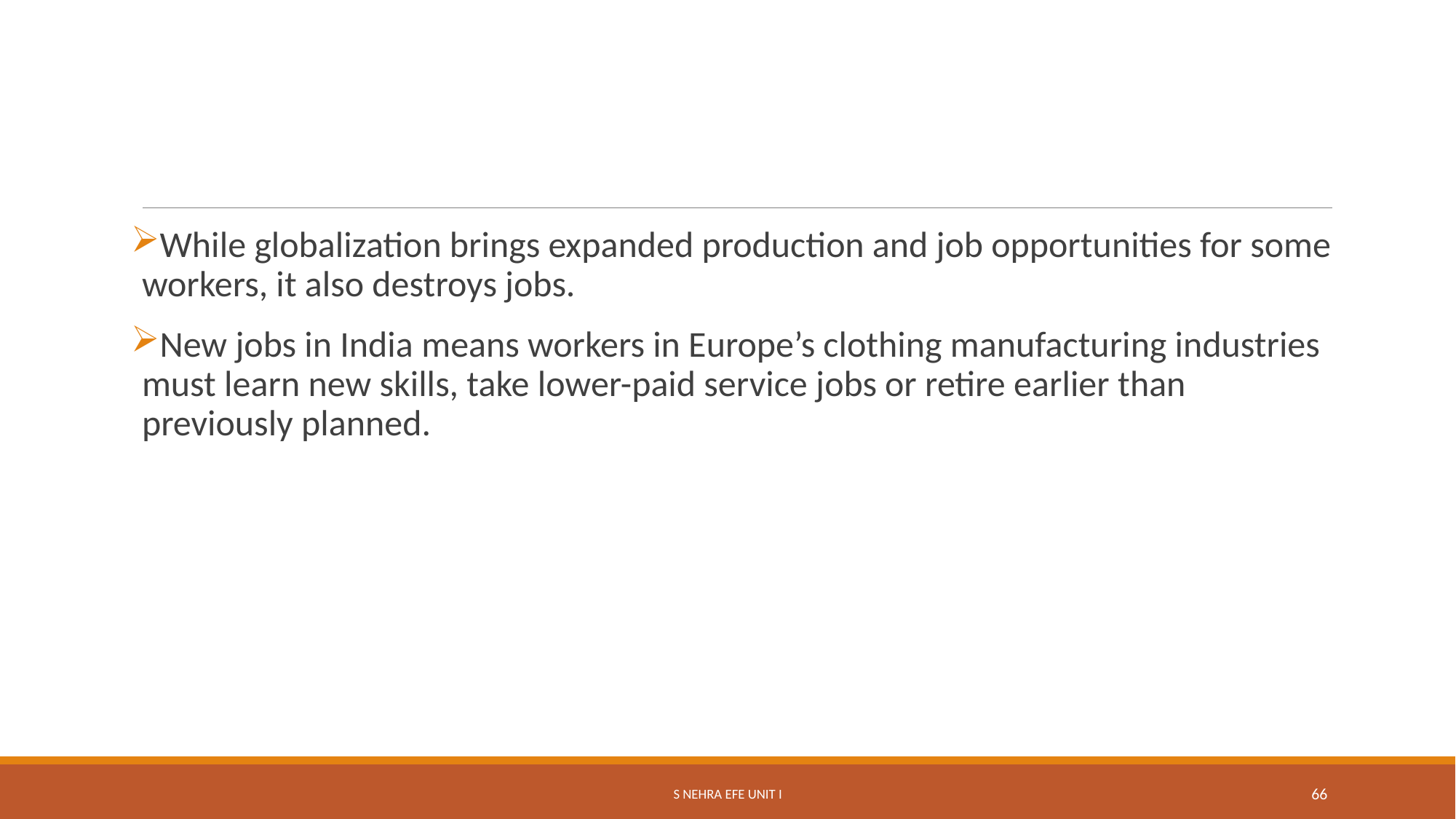

#
While globalization brings expanded production and job opportunities for some workers, it also destroys jobs.
New jobs in India means workers in Europe’s clothing manufacturing industries must learn new skills, take lower-paid service jobs or retire earlier than previously planned.
S Nehra EFE Unit I
66